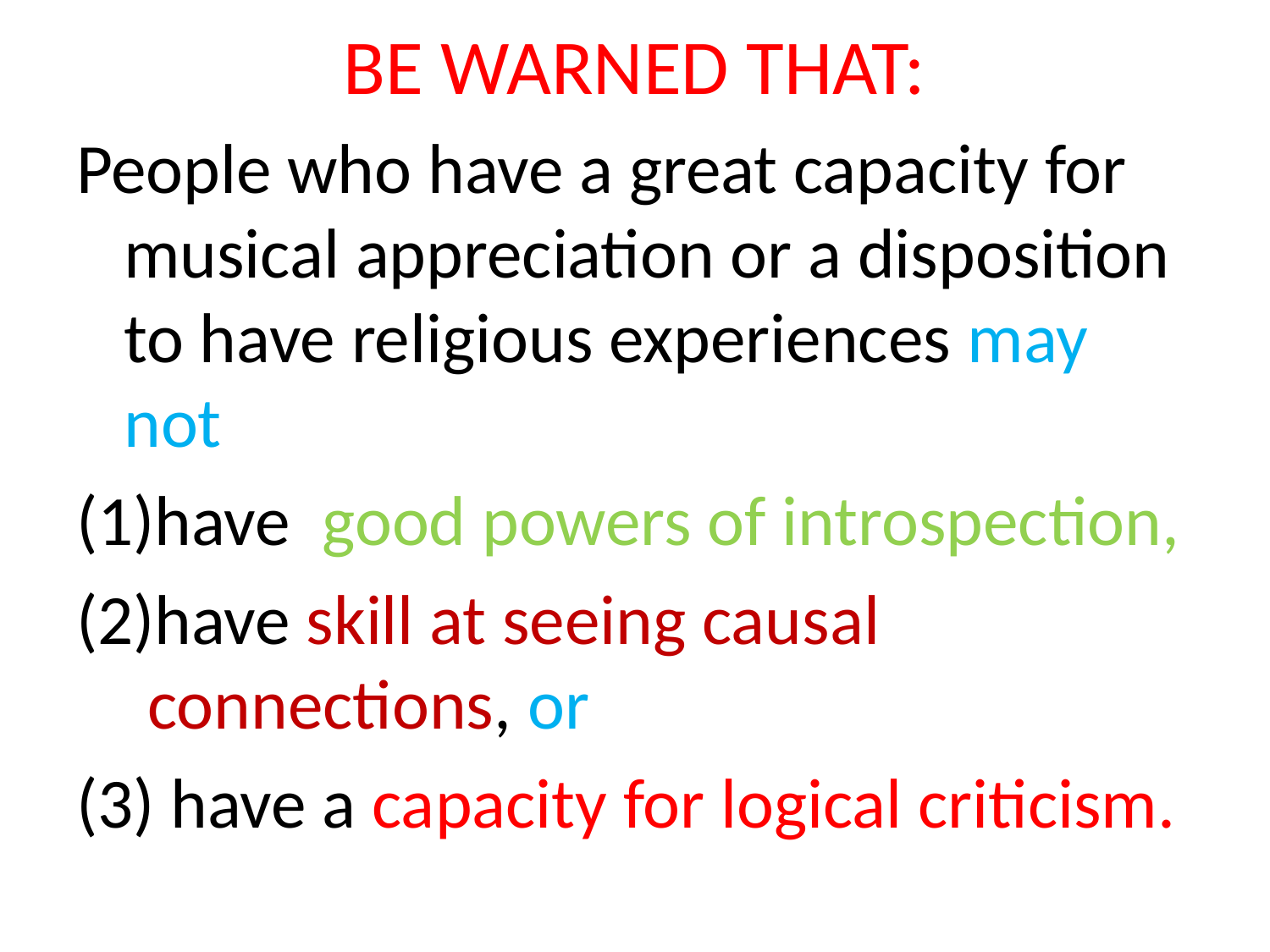

# BE WARNED THAT:
People who have a great capacity for musical appreciation or a disposition to have religious experiences may not
have  good powers of introspection,
have skill at seeing causal connections, or
(3) have a capacity for logical criticism.